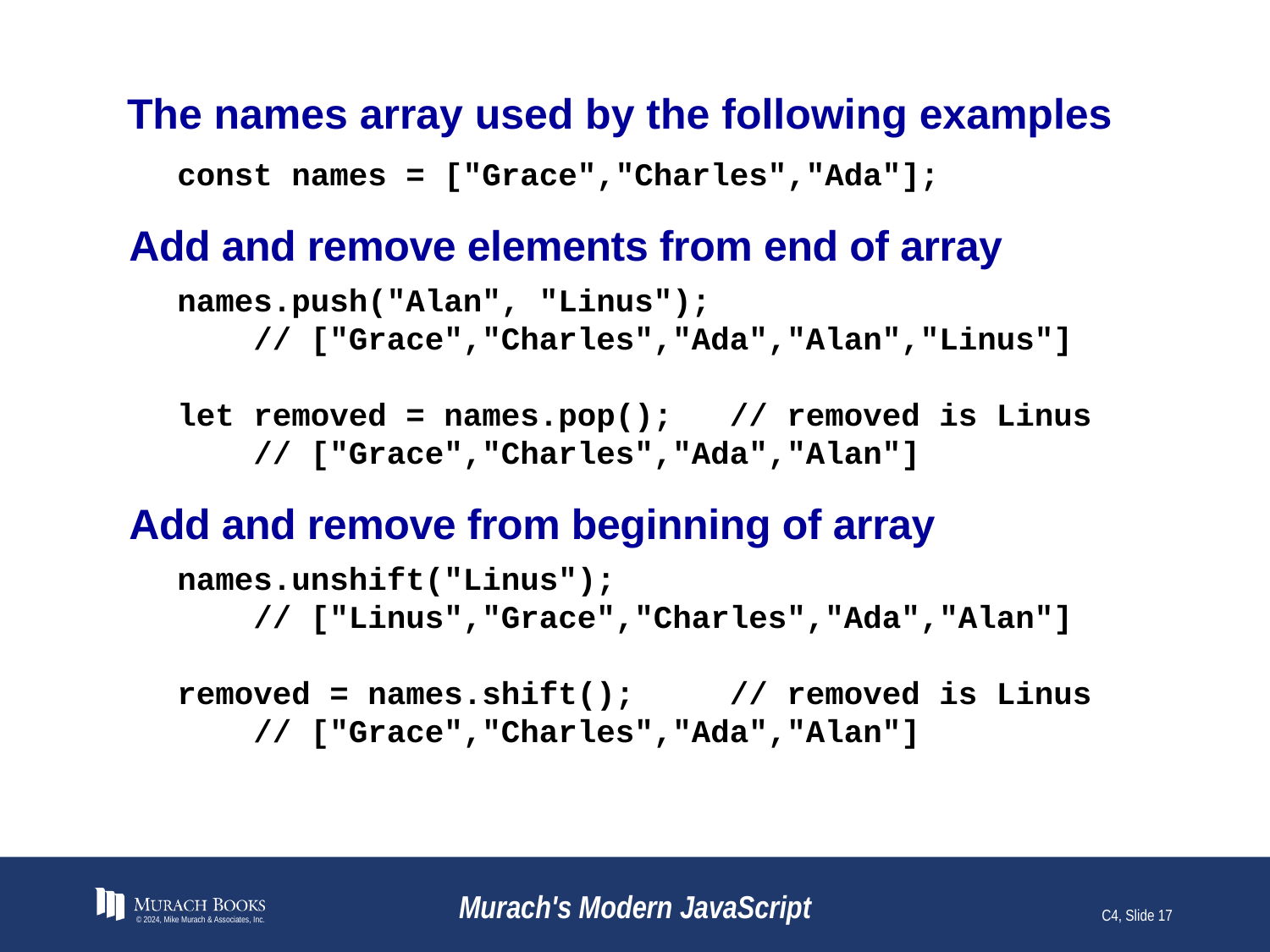

# The names array used by the following examples
const names = ["Grace","Charles","Ada"];
Add and remove elements from end of array
names.push("Alan", "Linus");
    // ["Grace","Charles","Ada","Alan","Linus"]

let removed = names.pop();   // removed is Linus
    // ["Grace","Charles","Ada","Alan"]
Add and remove from beginning of array
names.unshift("Linus");
    // ["Linus","Grace","Charles","Ada","Alan"]

removed = names.shift();     // removed is Linus
    // ["Grace","Charles","Ada","Alan"]

© 2024, Mike Murach & Associates, Inc.
Murach's Modern JavaScript

C4, Slide 17